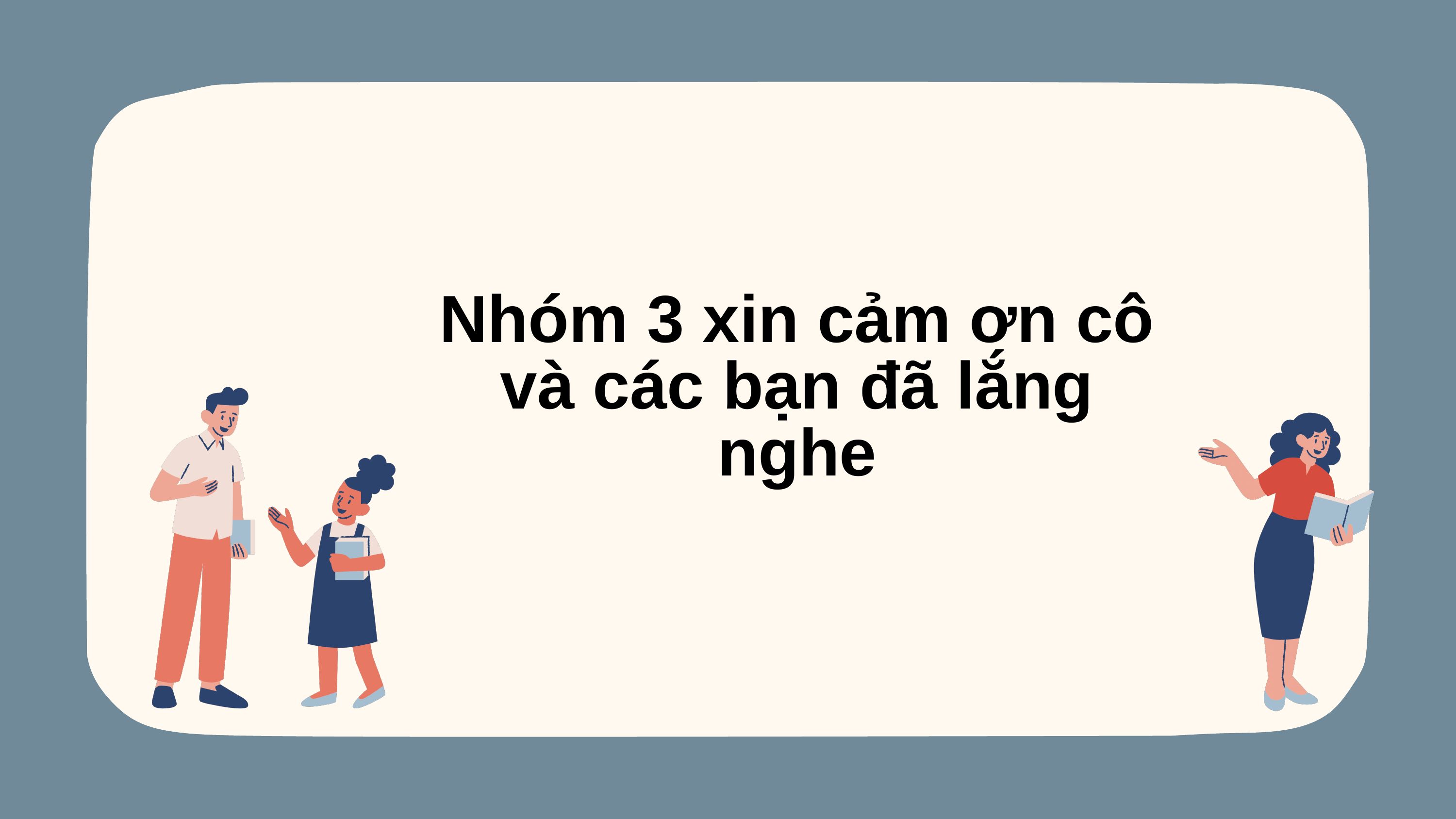

Nhóm 3 xin cảm ơn cô và các bạn đã lắng nghe